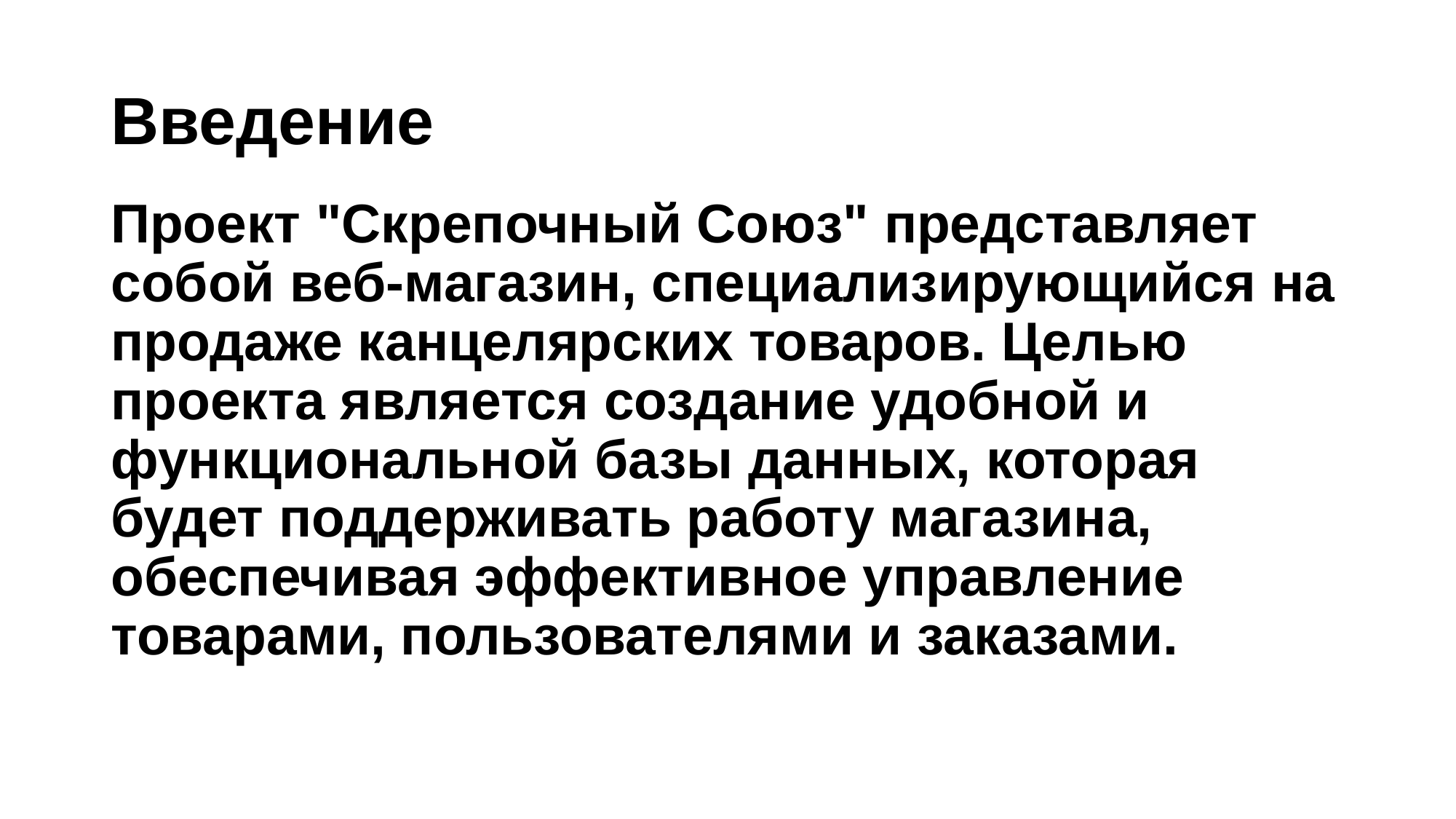

# Введение
Проект "Скрепочный Союз" представляет собой веб-магазин, специализирующийся на продаже канцелярских товаров. Целью проекта является создание удобной и функциональной базы данных, которая будет поддерживать работу магазина, обеспечивая эффективное управление товарами, пользователями и заказами.